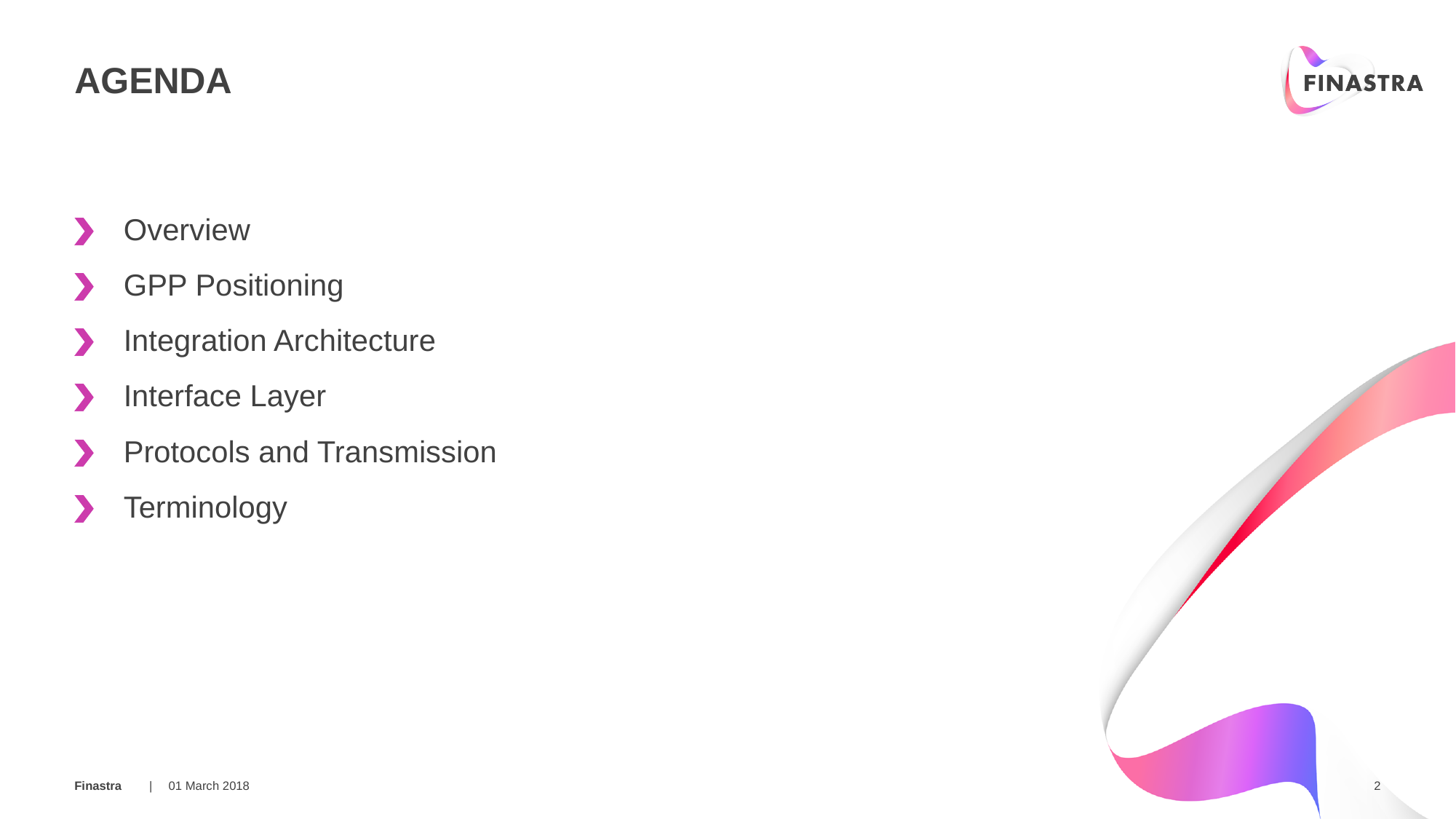

# AGENDA
Overview
GPP Positioning
Integration Architecture
Interface Layer
Protocols and Transmission
Terminology
01 March 2018
2